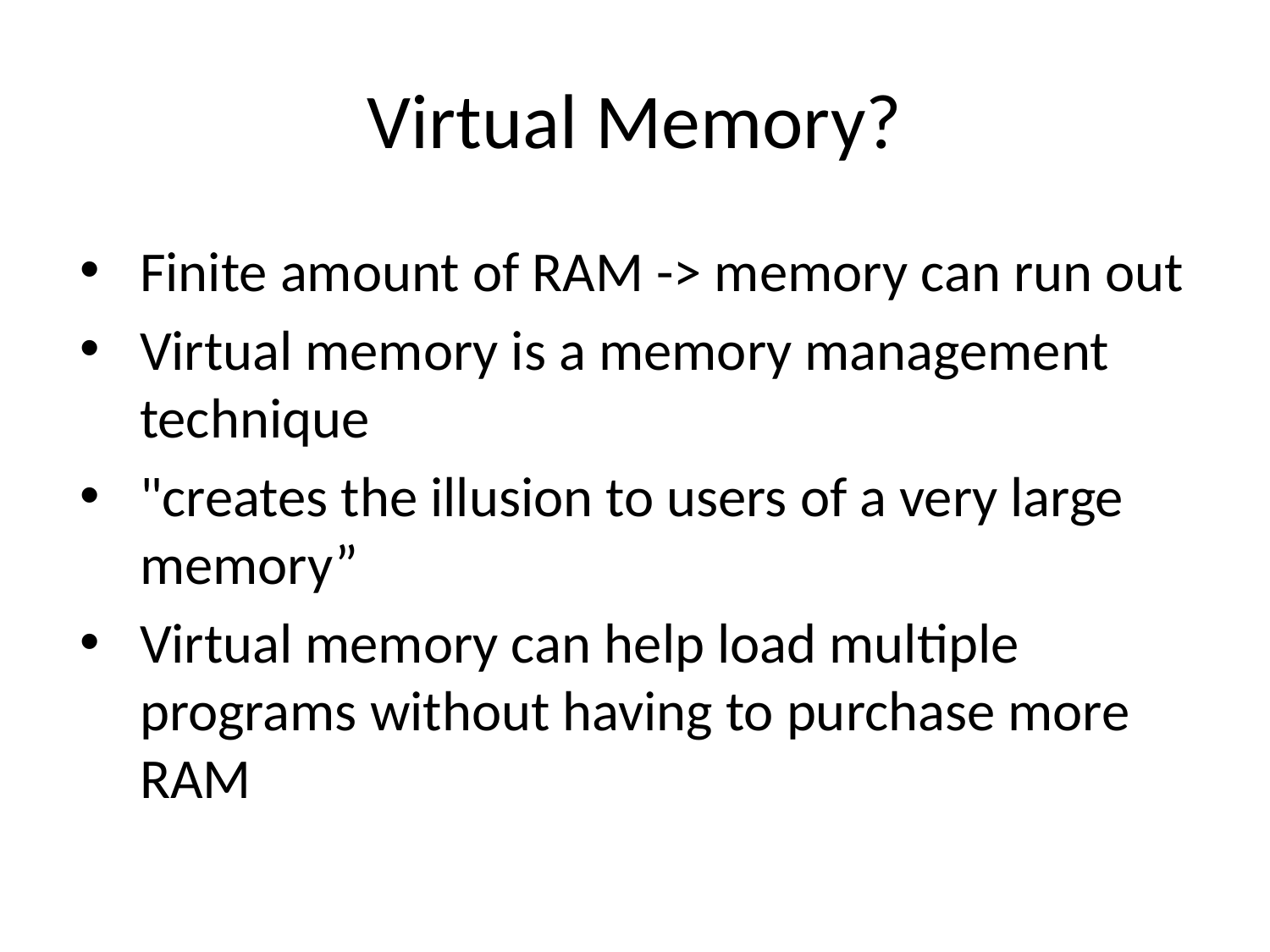

# Virtual Memory?
Finite amount of RAM -> memory can run out
Virtual memory is a memory management technique
"creates the illusion to users of a very large memory”
Virtual memory can help load multiple programs without having to purchase more RAM